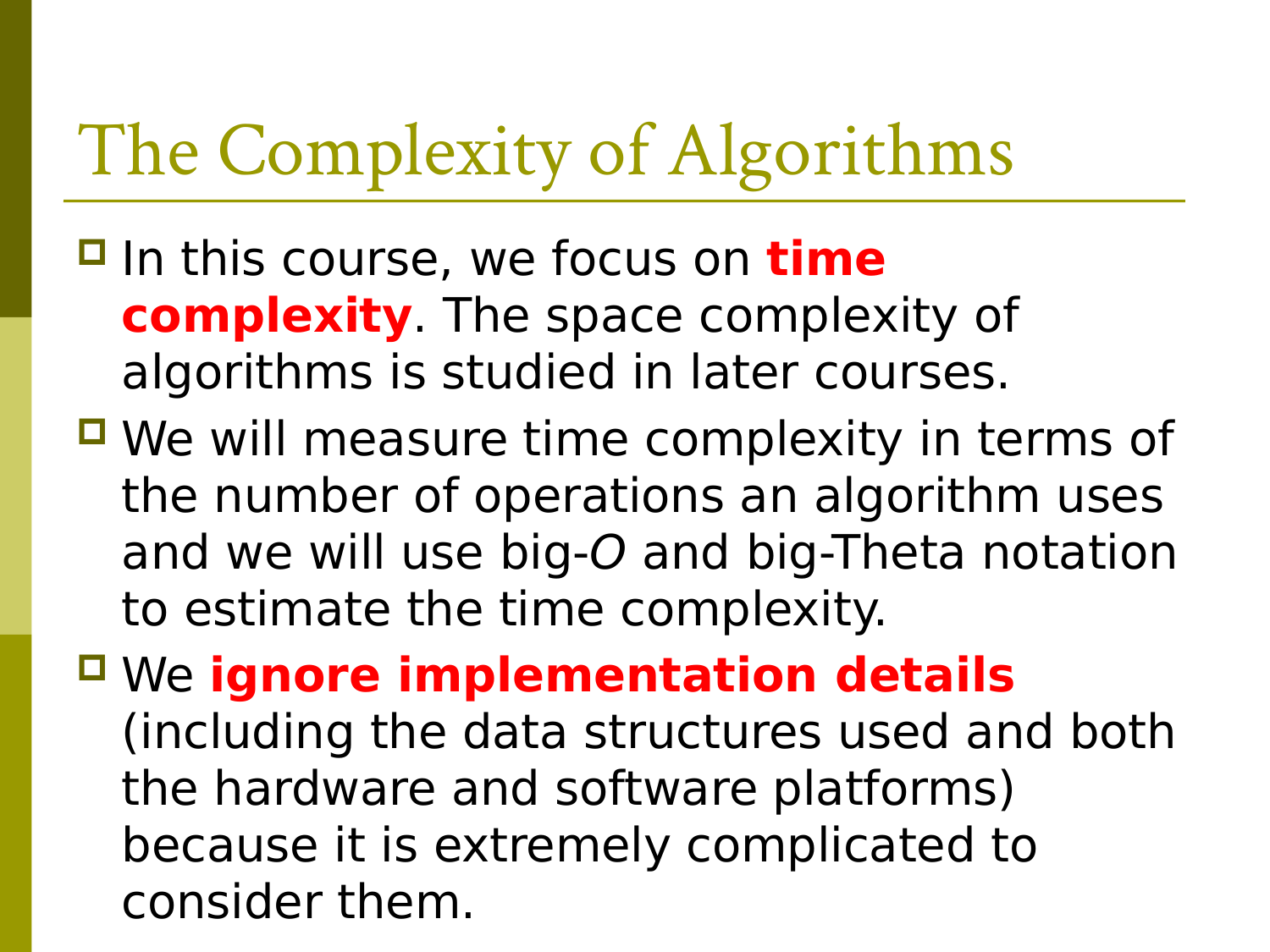

# The Complexity of Algorithms
In this course, we focus on time complexity. The space complexity of algorithms is studied in later courses.
We will measure time complexity in terms of the number of operations an algorithm uses and we will use big-O and big-Theta notation to estimate the time complexity.
We ignore implementation details (including the data structures used and both the hardware and software platforms) because it is extremely complicated to consider them.